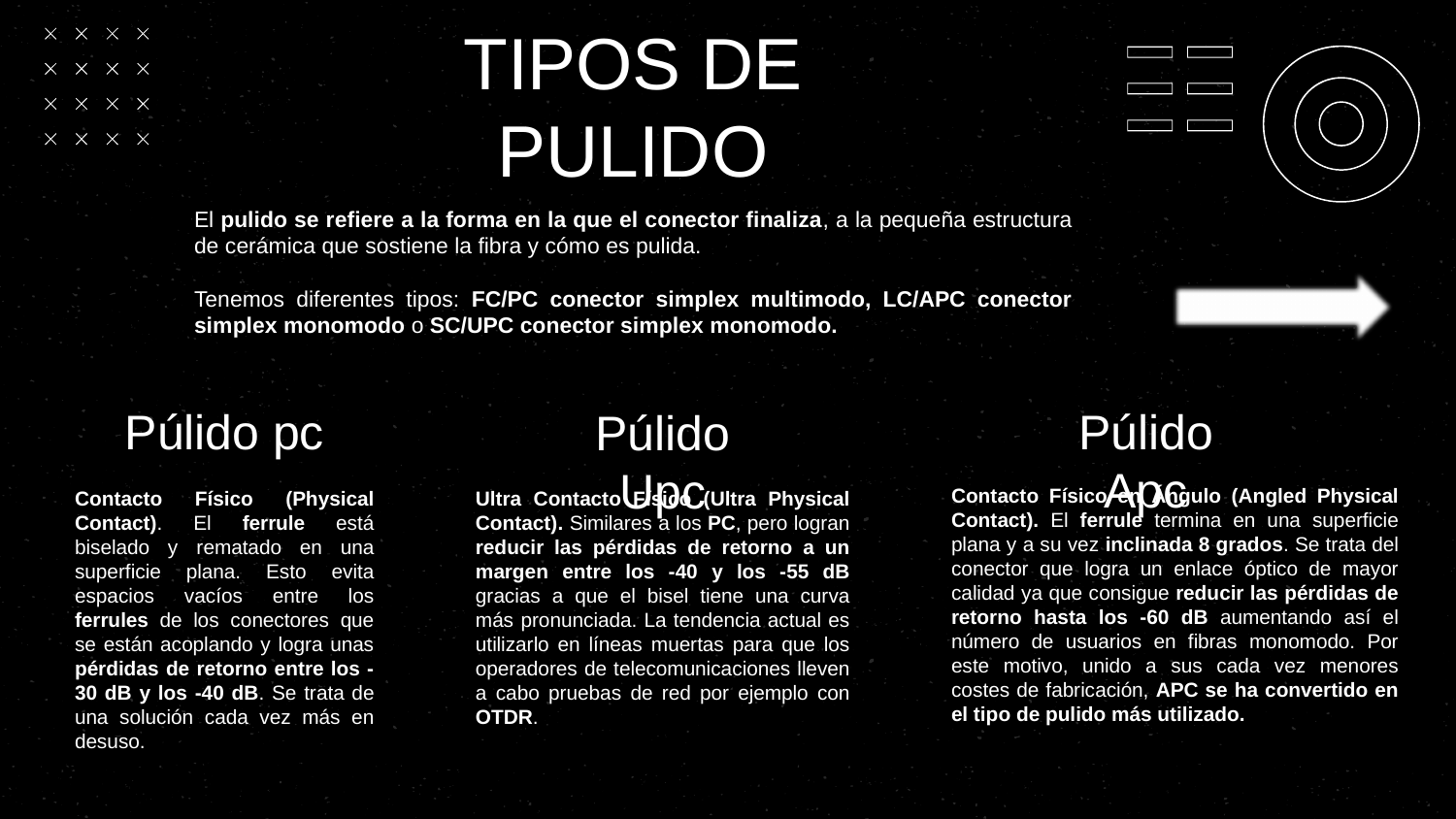

# TIPOS DE PULIDO
El pulido se refiere a la forma en la que el conector finaliza, a la pequeña estructura de cerámica que sostiene la fibra y cómo es pulida.

Tenemos diferentes tipos: FC/PC conector simplex multimodo, LC/APC conector simplex monomodo o SC/UPC conector simplex monomodo.

Púlido pc
Púlido Apc
Púlido Upc
Contacto Físico en Ángulo (Angled Physical Contact). El ferrule termina en una superficie plana y a su vez inclinada 8 grados. Se trata del conector que logra un enlace óptico de mayor calidad ya que consigue reducir las pérdidas de retorno hasta los -60 dB aumentando así el número de usuarios en fibras monomodo. Por este motivo, unido a sus cada vez menores costes de fabricación, APC se ha convertido en el tipo de pulido más utilizado.
Contacto Físico (Physical Contact). El ferrule está biselado y rematado en una superficie plana. Esto evita espacios vacíos entre los ferrules de los conectores que se están acoplando y logra unas pérdidas de retorno entre los -30 dB y los -40 dB. Se trata de una solución cada vez más en desuso.
Ultra Contacto Físico (Ultra Physical Contact). Similares a los PC, pero logran reducir las pérdidas de retorno a un margen entre los -40 y los -55 dB gracias a que el bisel tiene una curva más pronunciada. La tendencia actual es utilizarlo en líneas muertas para que los operadores de telecomunicaciones lleven a cabo pruebas de red por ejemplo con OTDR.